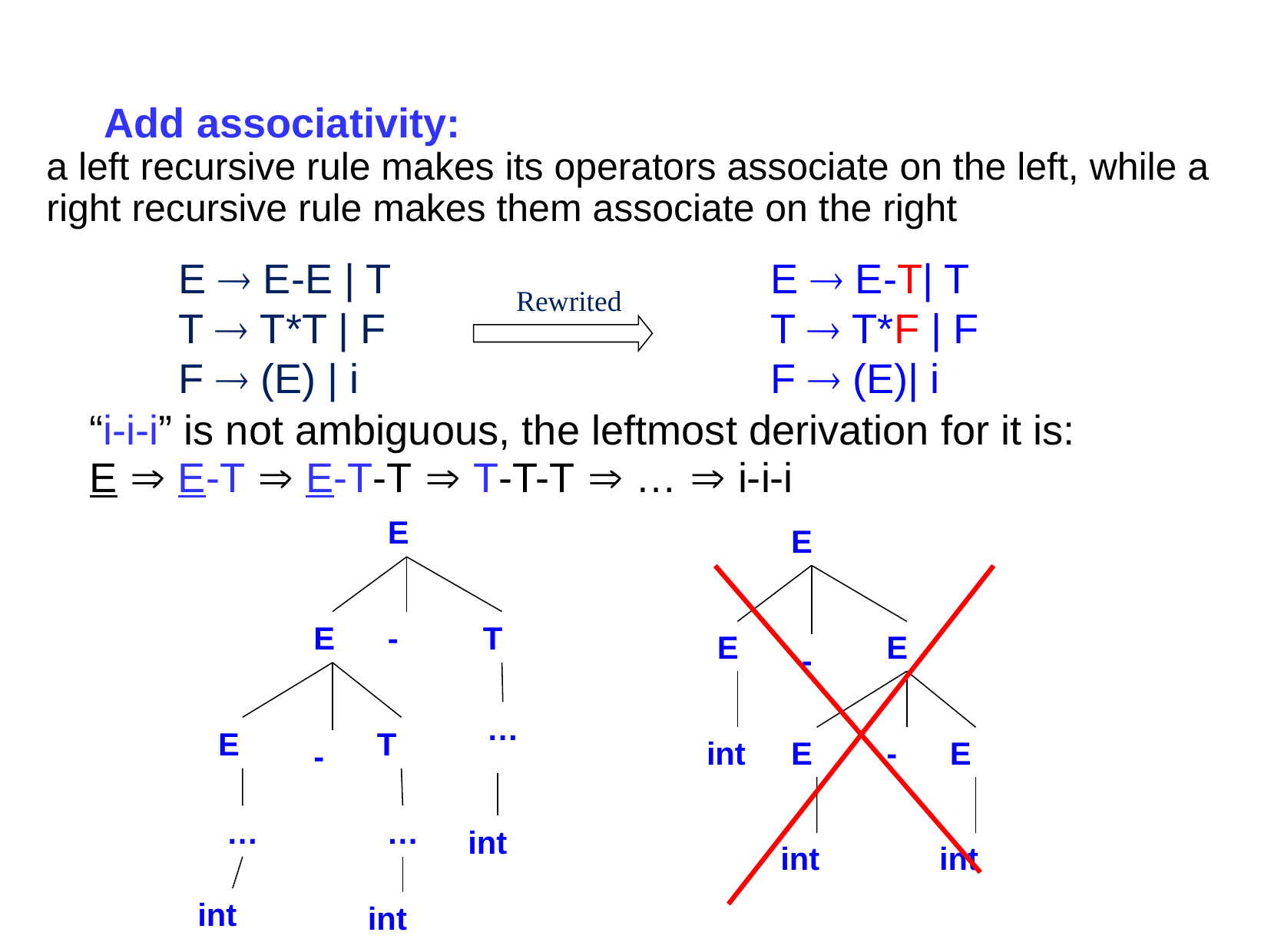

Add associativity:
a left recursive rule makes its operators associate on the left, while a right recursive rule makes them associate on the right

	“i-i-i” is not ambiguous, the leftmost derivation for it is:
	E ⇒ E-T ⇒ E-T-T ⇒ T-T-T ⇒ … ⇒ i-i-i
E → E-E | T
T → T*T | F
F → (E) | i
E → E-T| T
T → T*F | F
F → (E)| i
Rewrited

E
E
E
E
-
int
E
-
E
int
int

E
-
T
…
E
T
-
…
…
int
int
int